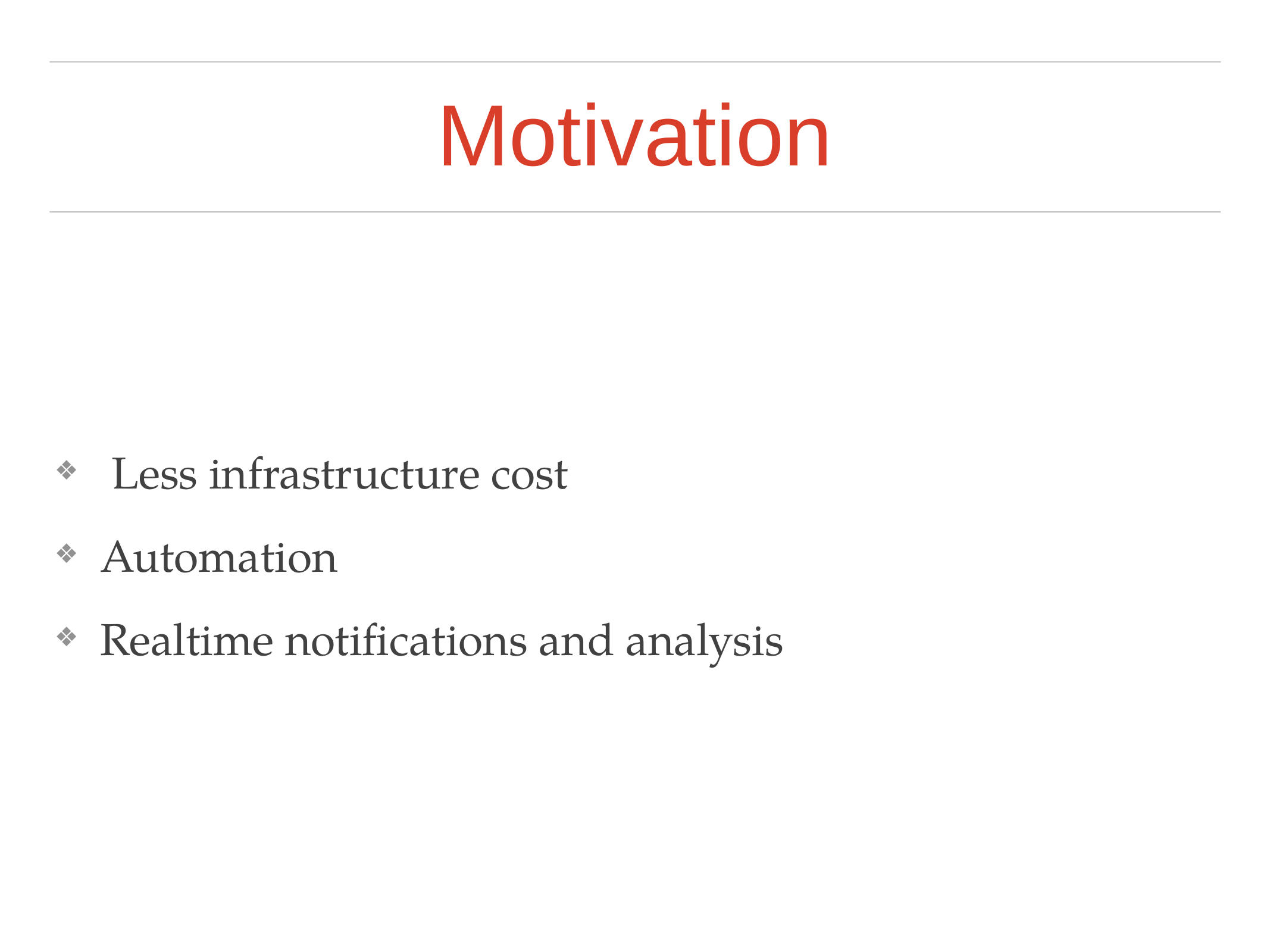

# Motivation
 Less infrastructure cost
Automation
Realtime notifications and analysis